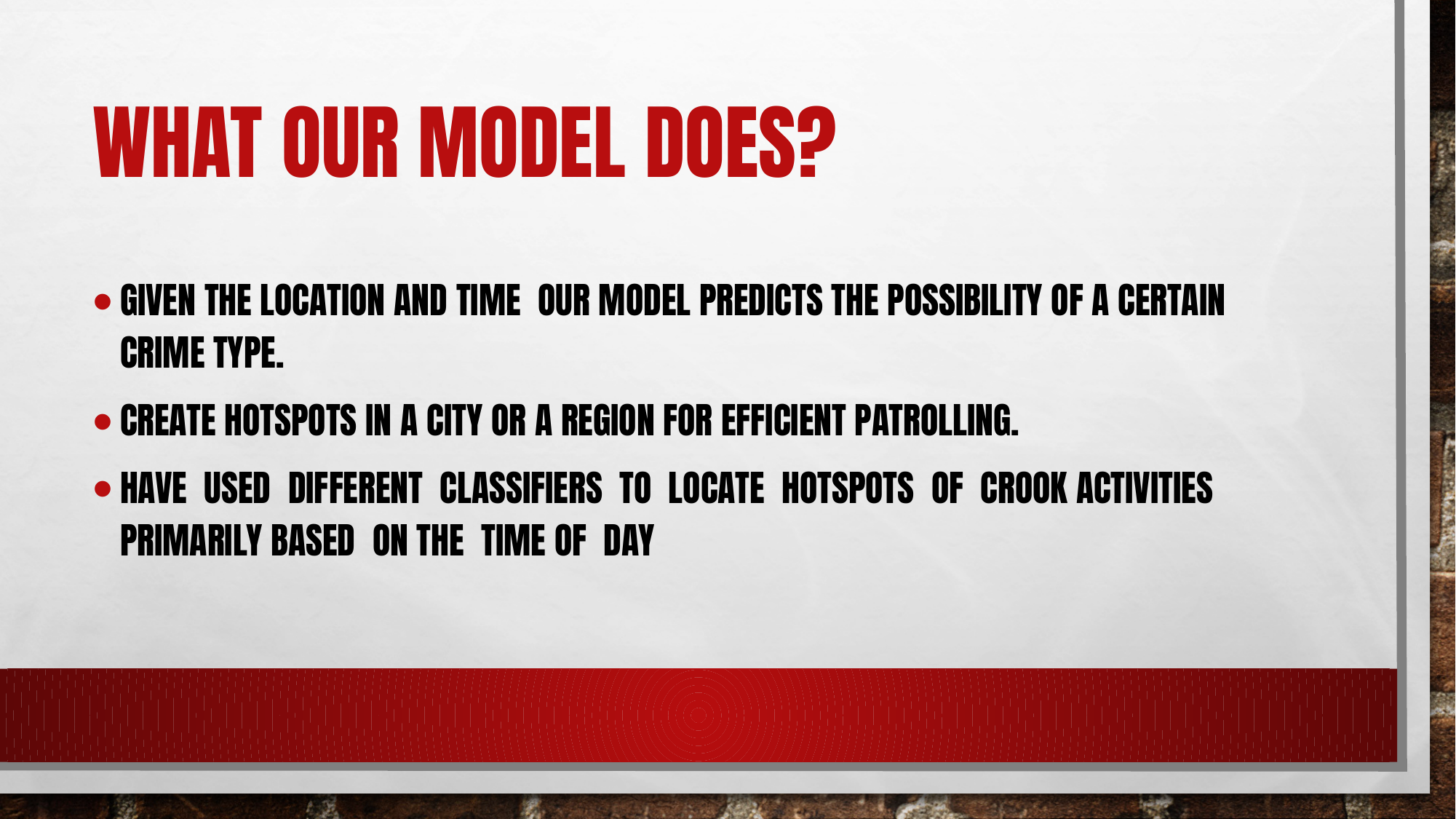

# What our model does?
Given the Location and time  our model predicts the possibility of a certain crime type.
Create hotspots in a city or a region for efficient patrolling.
have  used  different  classifiers  to  locate  hotspots  of  crook activities  primarily based  on the  time of  day